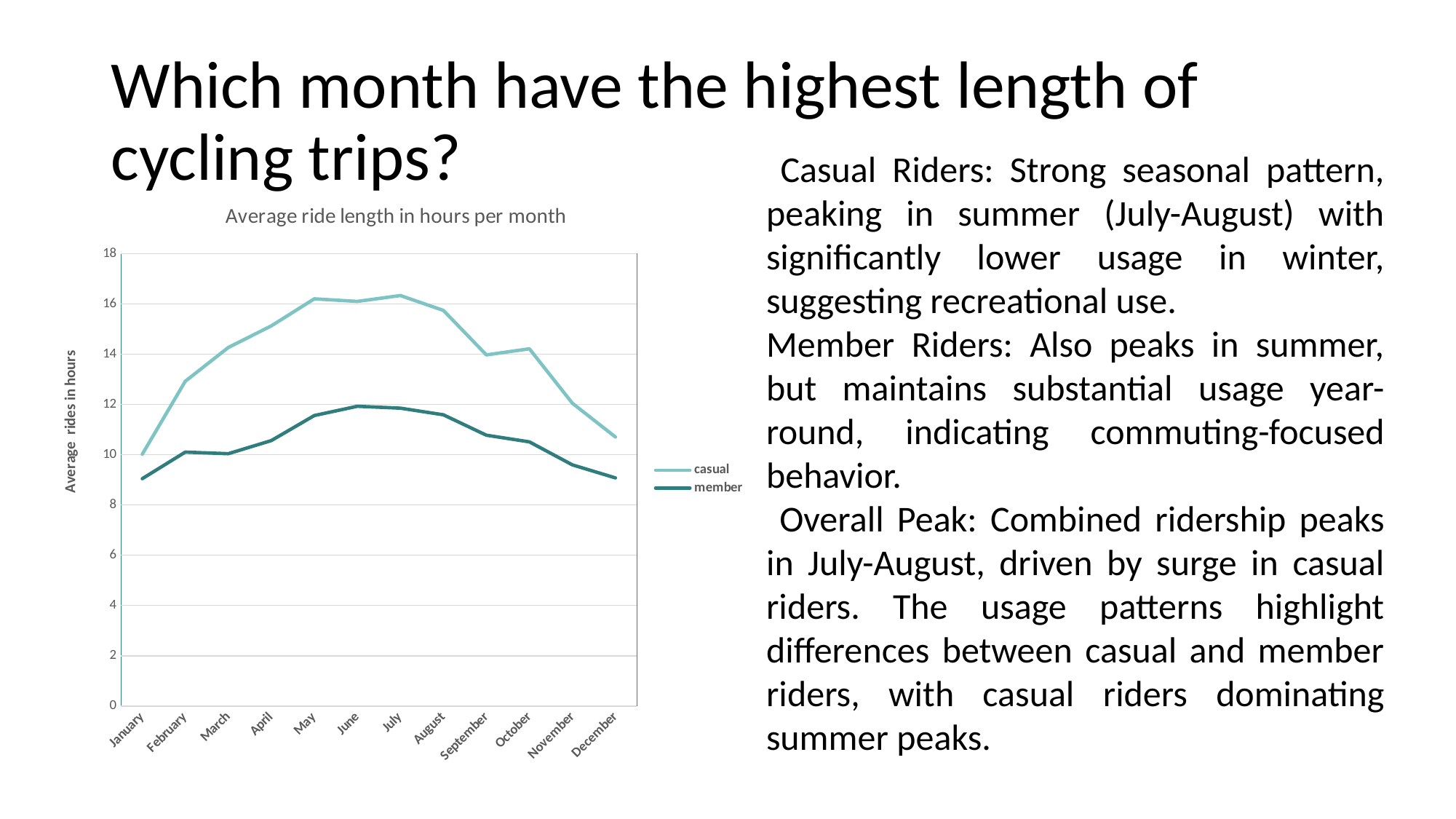

# Which month have the highest length of cycling trips?
 Casual Riders: Strong seasonal pattern, peaking in summer (July-August) with significantly lower usage in winter, suggesting recreational use.
Member Riders: Also peaks in summer, but maintains substantial usage year-round, indicating commuting-focused behavior.
 Overall Peak: Combined ridership peaks in July-August, driven by surge in casual riders. The usage patterns highlight differences between casual and member riders, with casual riders dominating summer peaks.

### Chart: Average ride length in hours per month

| Category | casual | member |
|---|---|---|
| January | 10.020645952575634 | 9.048981422271682 |
| February | 12.92534401967644 | 10.10538008306771 |
| March | 14.269654754694125 | 10.042206473575892 |
| April | 15.129170776117139 | 10.564267429338136 |
| May | 16.205645684620375 | 11.562957992783064 |
| June | 16.103692611125314 | 11.92980335857883 |
| July | 16.337755512647348 | 11.85458530471053 |
| August | 15.74602227400926 | 11.591167016456106 |
| September | 13.97444977402206 | 10.778992480600708 |
| October | 14.21694417238002 | 10.51344037615046 |
| November | 12.050375018804667 | 9.598301512521695 |
| December | 10.706794547681723 | 9.07948424887492 |